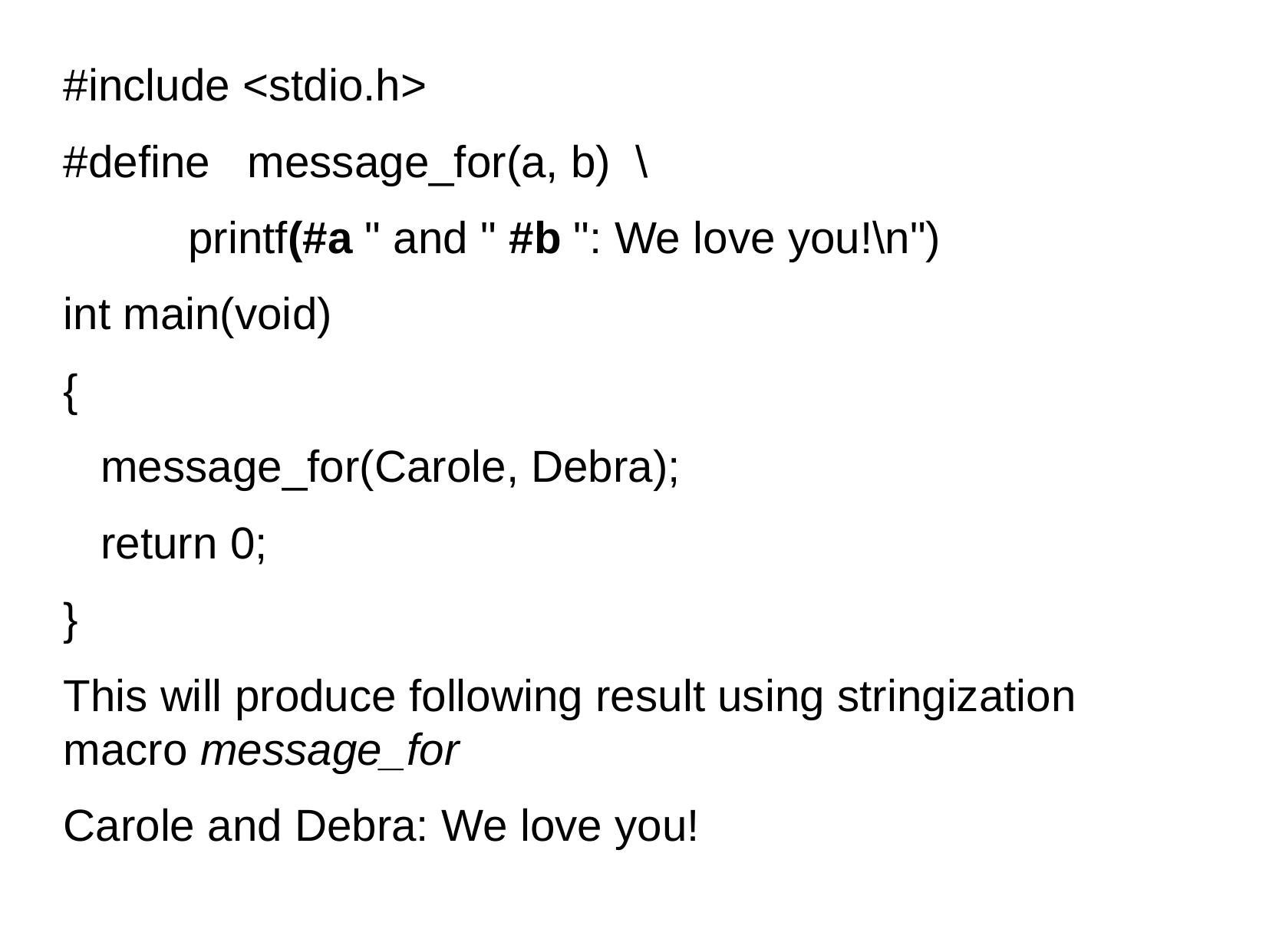

#include <stdio.h>
#define   message_for(a, b)  \
          printf(#a " and " #b ": We love you!\n")
int main(void)
{
   message_for(Carole, Debra);
   return 0;
}
This will produce following result using stringization macro message_for
Carole and Debra: We love you!